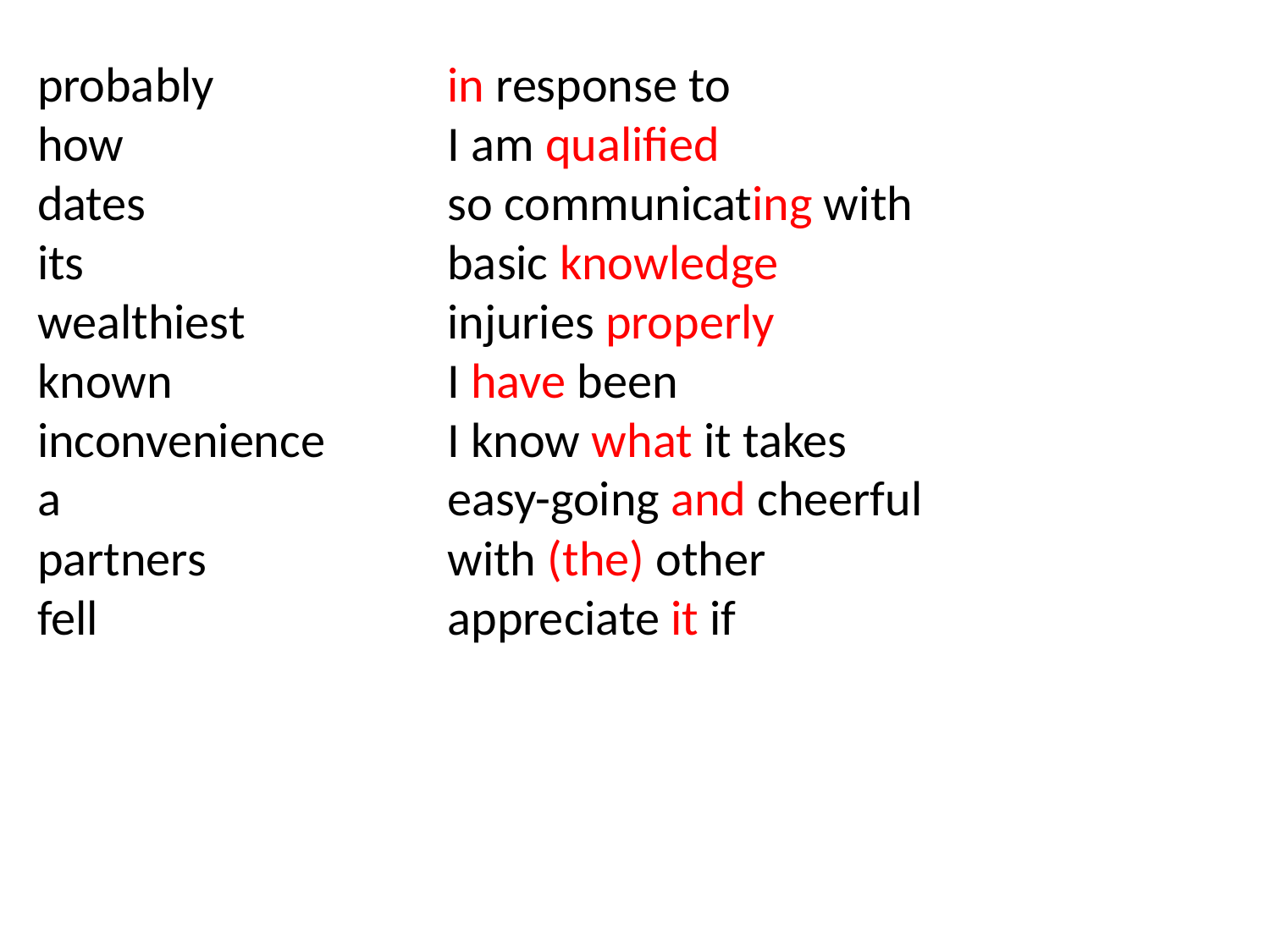

probably
how
dates
its
wealthiest
known
inconvenience
a
partners
fell
in response to
I am qualified
so communicating with
basic knowledge
injuries properly
I have been
I know what it takes
easy-going and cheerful
with (the) other
appreciate it if